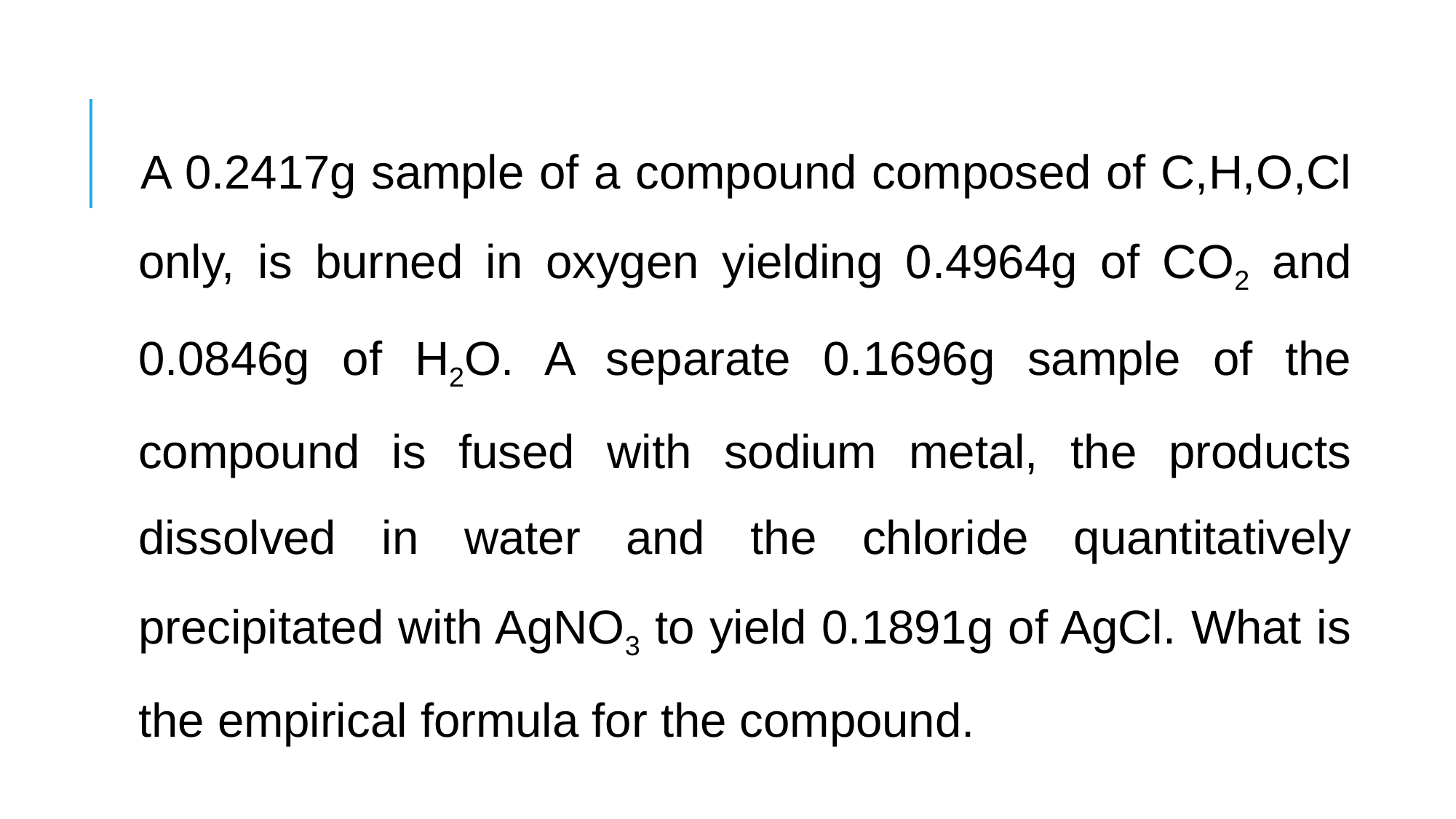

A 0.2417g sample of a compound composed of C,H,O,Cl only, is burned in oxygen yielding 0.4964g of CO2 and 0.0846g of H2O. A separate 0.1696g sample of the compound is fused with sodium metal, the products dissolved in water and the chloride quantitatively precipitated with AgNO3 to yield 0.1891g of AgCl. What is the empirical formula for the compound.